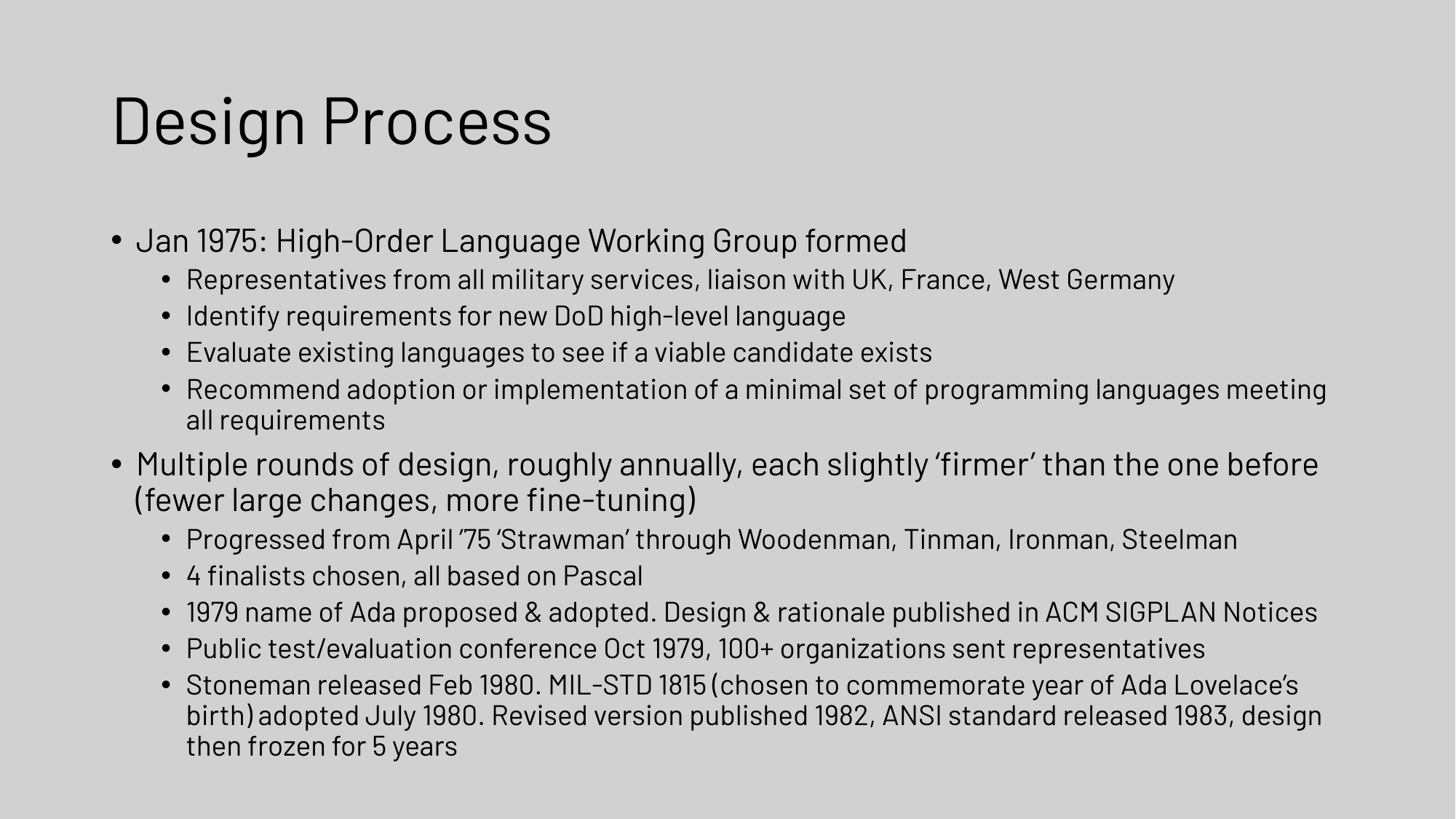

# Design Process
Jan 1975: High-Order Language Working Group formed
Representatives from all military services, liaison with UK, France, West Germany
Identify requirements for new DoD high-level language
Evaluate existing languages to see if a viable candidate exists
Recommend adoption or implementation of a minimal set of programming languages meeting all requirements
Multiple rounds of design, roughly annually, each slightly ‘firmer’ than the one before (fewer large changes, more fine-tuning)
Progressed from April ’75 ‘Strawman’ through Woodenman, Tinman, Ironman, Steelman
4 finalists chosen, all based on Pascal
1979 name of Ada proposed & adopted. Design & rationale published in ACM SIGPLAN Notices
Public test/evaluation conference Oct 1979, 100+ organizations sent representatives
Stoneman released Feb 1980. MIL-STD 1815 (chosen to commemorate year of Ada Lovelace’s birth) adopted July 1980. Revised version published 1982, ANSI standard released 1983, design then frozen for 5 years